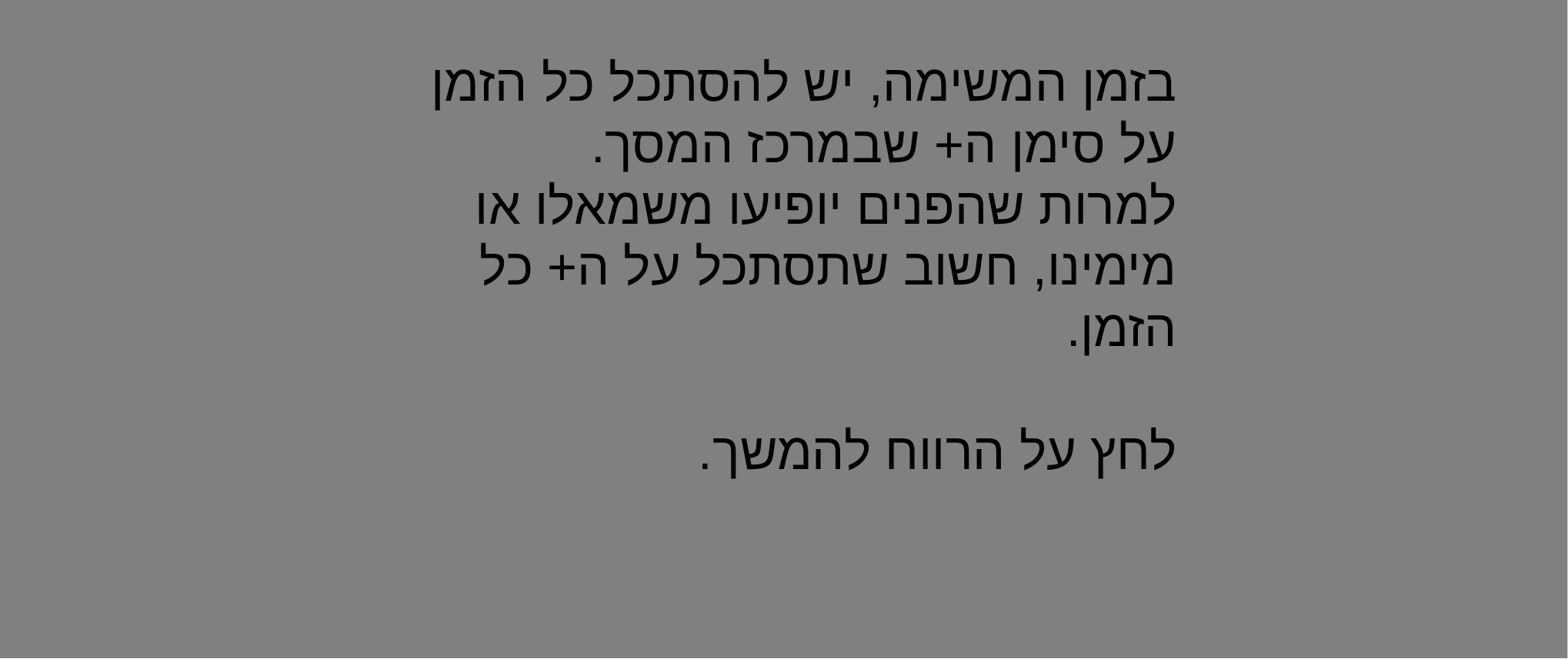

בזמן המשימה, יש להסתכל כל הזמן על סימן ה+ שבמרכז המסך.
למרות שהפנים יופיעו משמאלו או מימינו, חשוב שתסתכל על ה+ כל הזמן.

לחץ על הרווח להמשך.